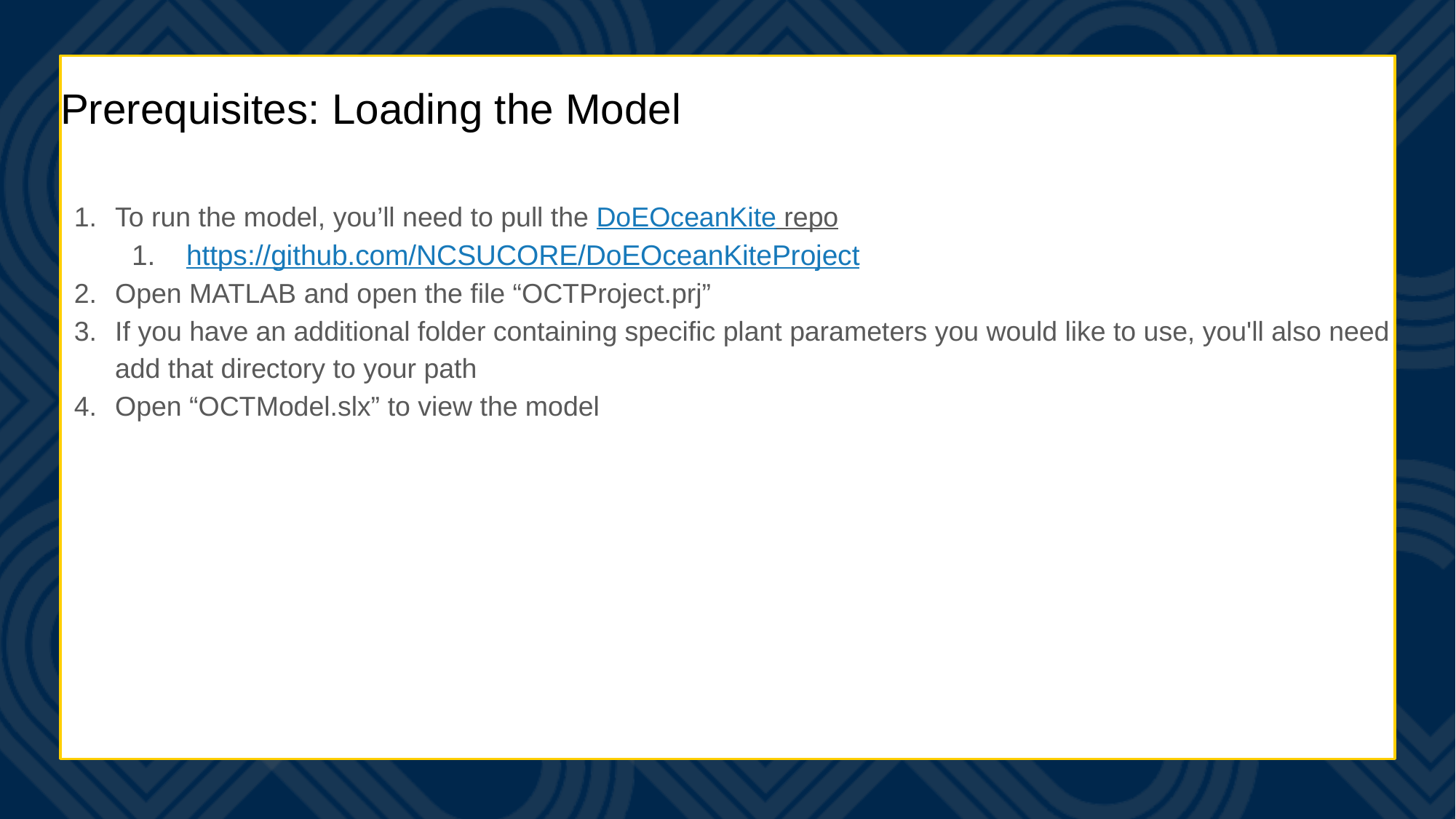

# Prerequisites: Loading the Model
To run the model, you’ll need to pull the DoEOceanKite repo
https://github.com/NCSUCORE/DoEOceanKiteProject
Open MATLAB and open the file “OCTProject.prj”
If you have an additional folder containing specific plant parameters you would like to use, you'll also need add that directory to your path
Open “OCTModel.slx” to view the model